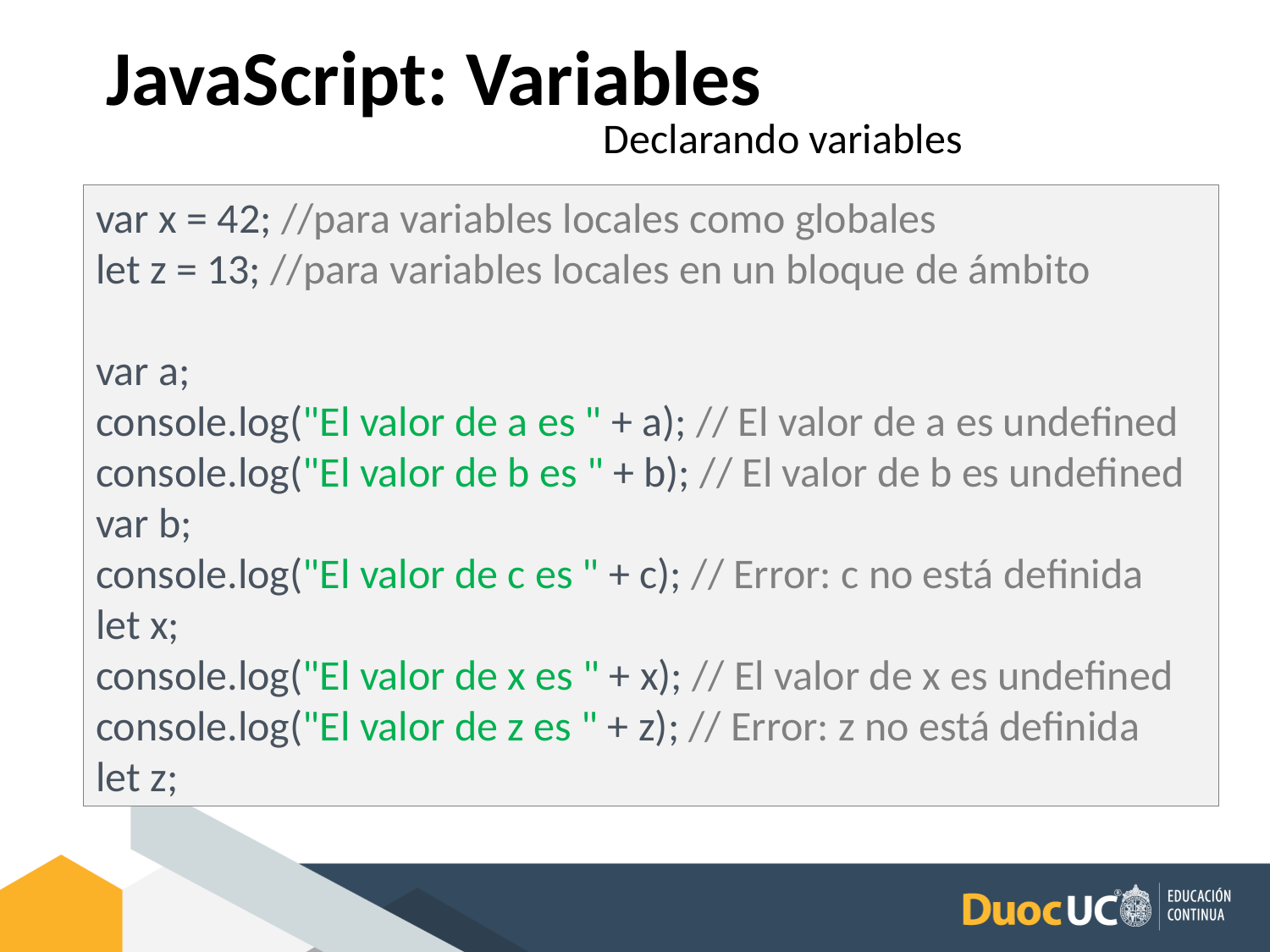

JavaScript: Variables
Declarando variables
var x = 42; //para variables locales como globales
let z = 13; //para variables locales en un bloque de ámbito

var a;
console.log("El valor de a es " + a); // El valor de a es undefined
console.log("El valor de b es " + b); // El valor de b es undefined
var b;
console.log("El valor de c es " + c); // Error: c no está definida
let x;
console.log("El valor de x es " + x); // El valor de x es undefined
console.log("El valor de z es " + z); // Error: z no está definida
let z;